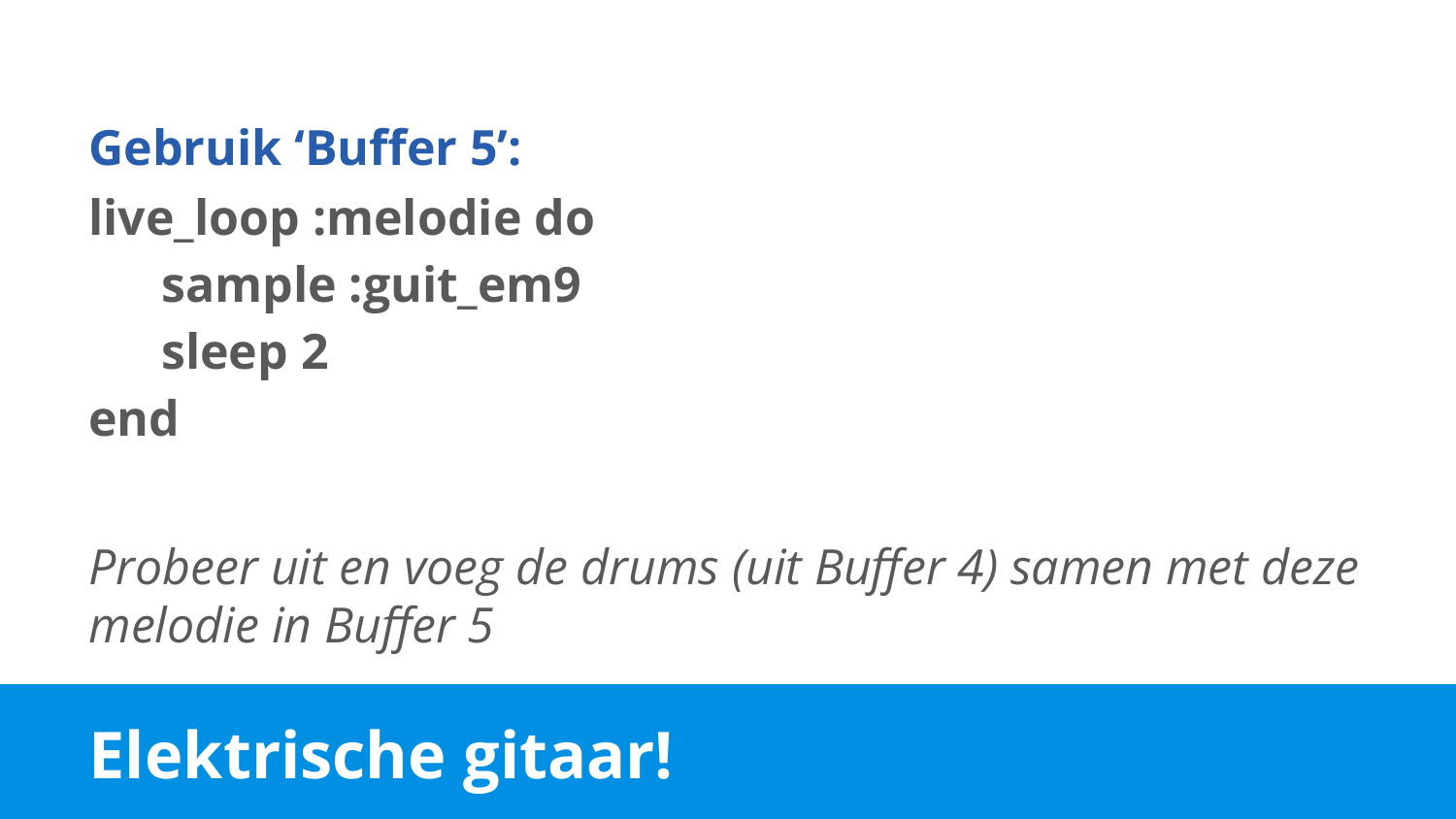

Gebruik ‘Buffer 5’:
live_loop :melodie do
sample :guit_em9
sleep 2
end

Probeer uit en voeg de drums (uit Buffer 4) samen met deze melodie in Buffer 5
# Elektrische gitaar!